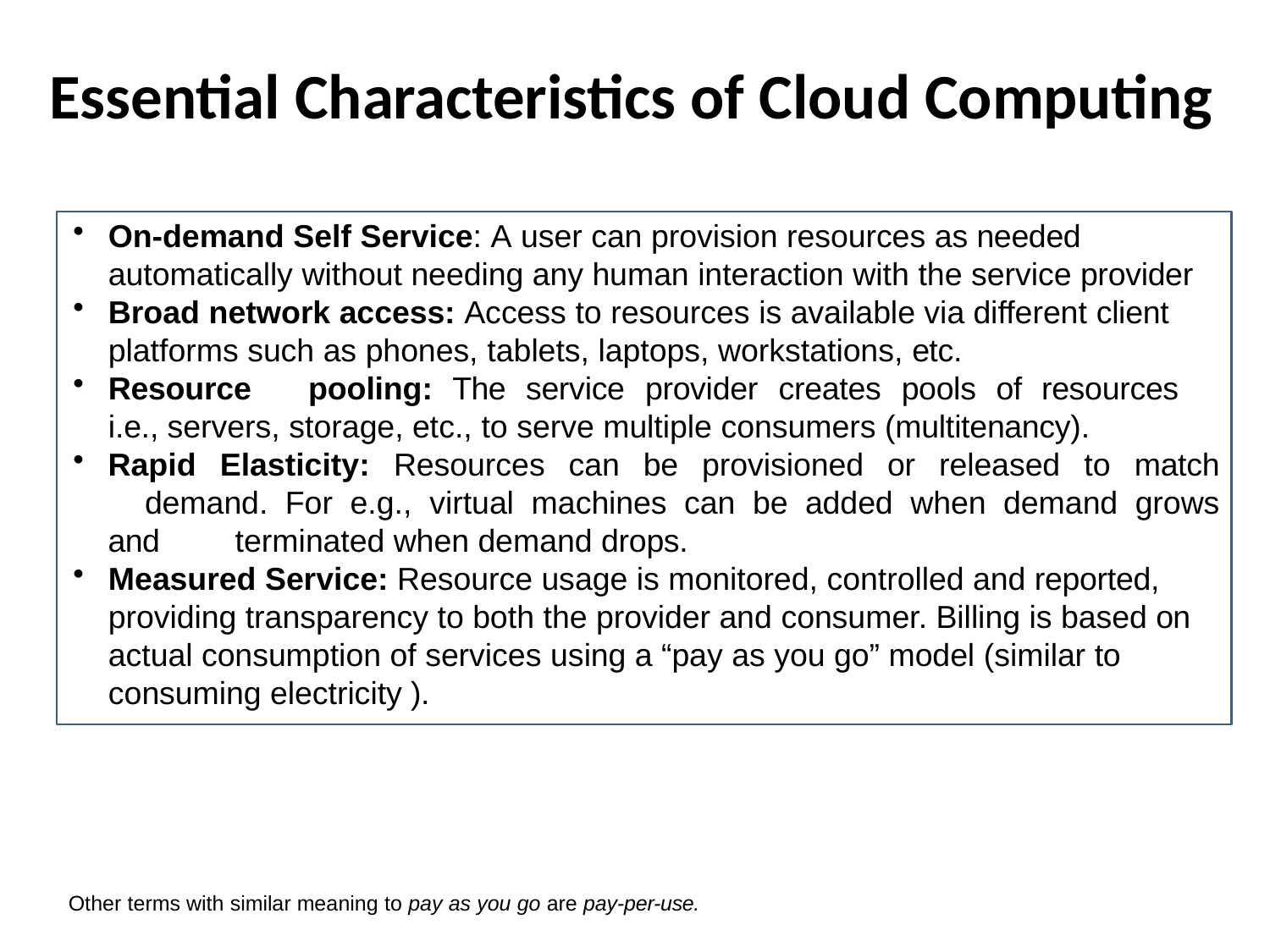

# Essential Characteristics of Cloud Computing

On-demand Self Service: A user can provision resources as needed automatically without needing any human interaction with the service provider
Broad network access: Access to resources is available via different client platforms such as phones, tablets, laptops, workstations, etc.
Resource	pooling:	The	service	provider	creates	pools	of	resources	i.e., servers, storage, etc., to serve multiple consumers (multitenancy).
Rapid  Elasticity:  Resources  can  be  provisioned  or  released  to  match 	demand. For e.g., virtual machines can be added when demand grows and 	terminated when demand drops.
Measured Service: Resource usage is monitored, controlled and reported, providing transparency to both the provider and consumer. Billing is based on actual consumption of services using a “pay as you go” model (similar to consuming electricity ).
Other terms with similar meaning to pay as you go are pay-per-use.